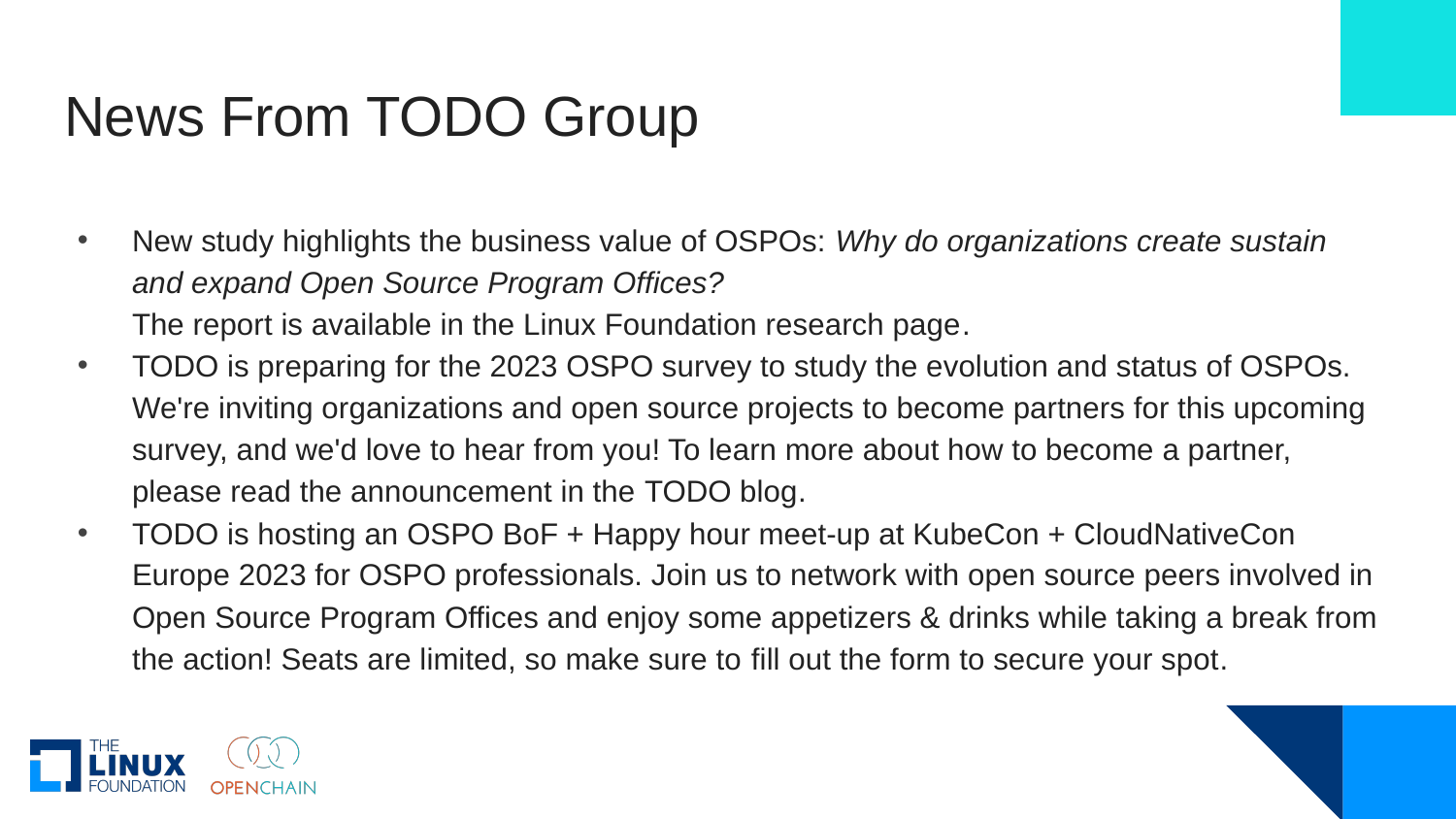

# News From TODO Group
New study highlights the business value of OSPOs: Why do organizations create sustain and expand Open Source Program Offices? The report is available in the Linux Foundation research page.
TODO is preparing for the 2023 OSPO survey to study the evolution and status of OSPOs. We're inviting organizations and open source projects to become partners for this upcoming survey, and we'd love to hear from you! To learn more about how to become a partner, please read the announcement in the TODO blog.
TODO is hosting an OSPO BoF + Happy hour meet-up at KubeCon + CloudNativeCon Europe 2023 for OSPO professionals. Join us to network with open source peers involved in Open Source Program Offices and enjoy some appetizers & drinks while taking a break from the action! Seats are limited, so make sure to fill out the form to secure your spot.